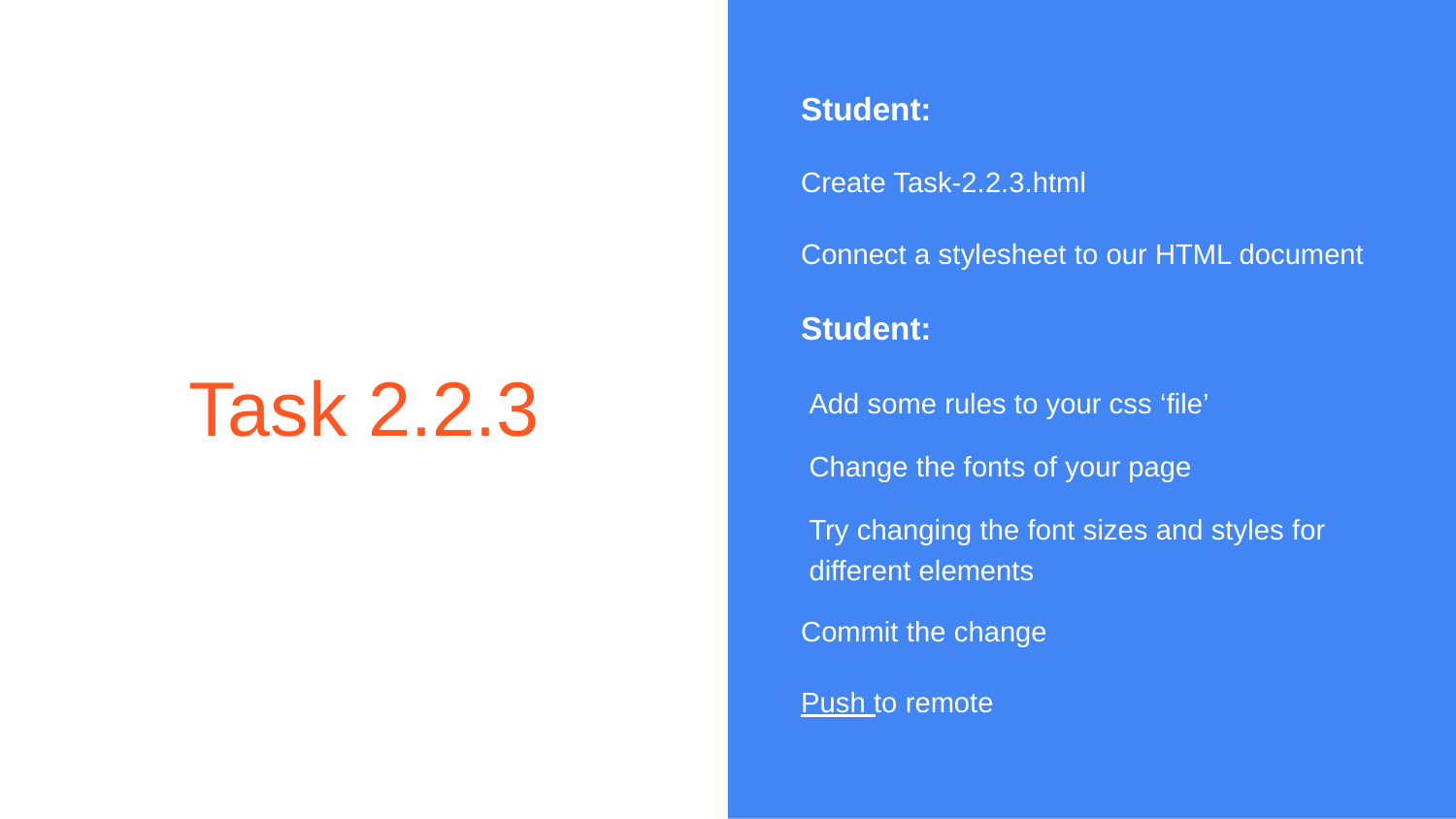

Student:
Create Task-2.2.3.html
Connect a stylesheet to our HTML document
Student:
Add some rules to your css ‘file’
Change the fonts of your page
Try changing the font sizes and styles for different elements
Commit the change
Push to remote
# Task 2.2.3